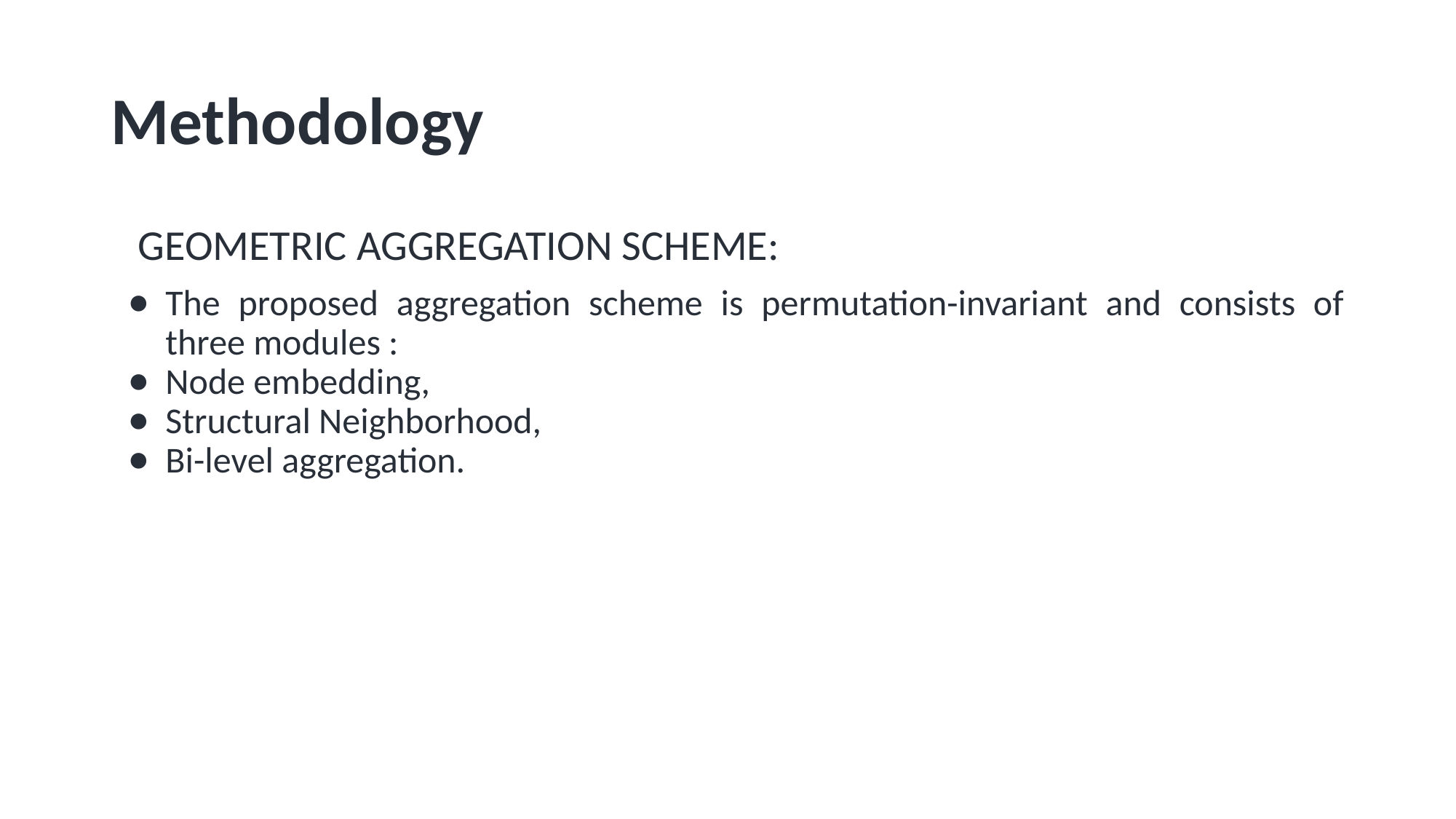

# Methodology
GEOMETRIC AGGREGATION SCHEME:
The proposed aggregation scheme is permutation-invariant and consists of three modules :
Node embedding,
Structural Neighborhood,
Bi-level aggregation.